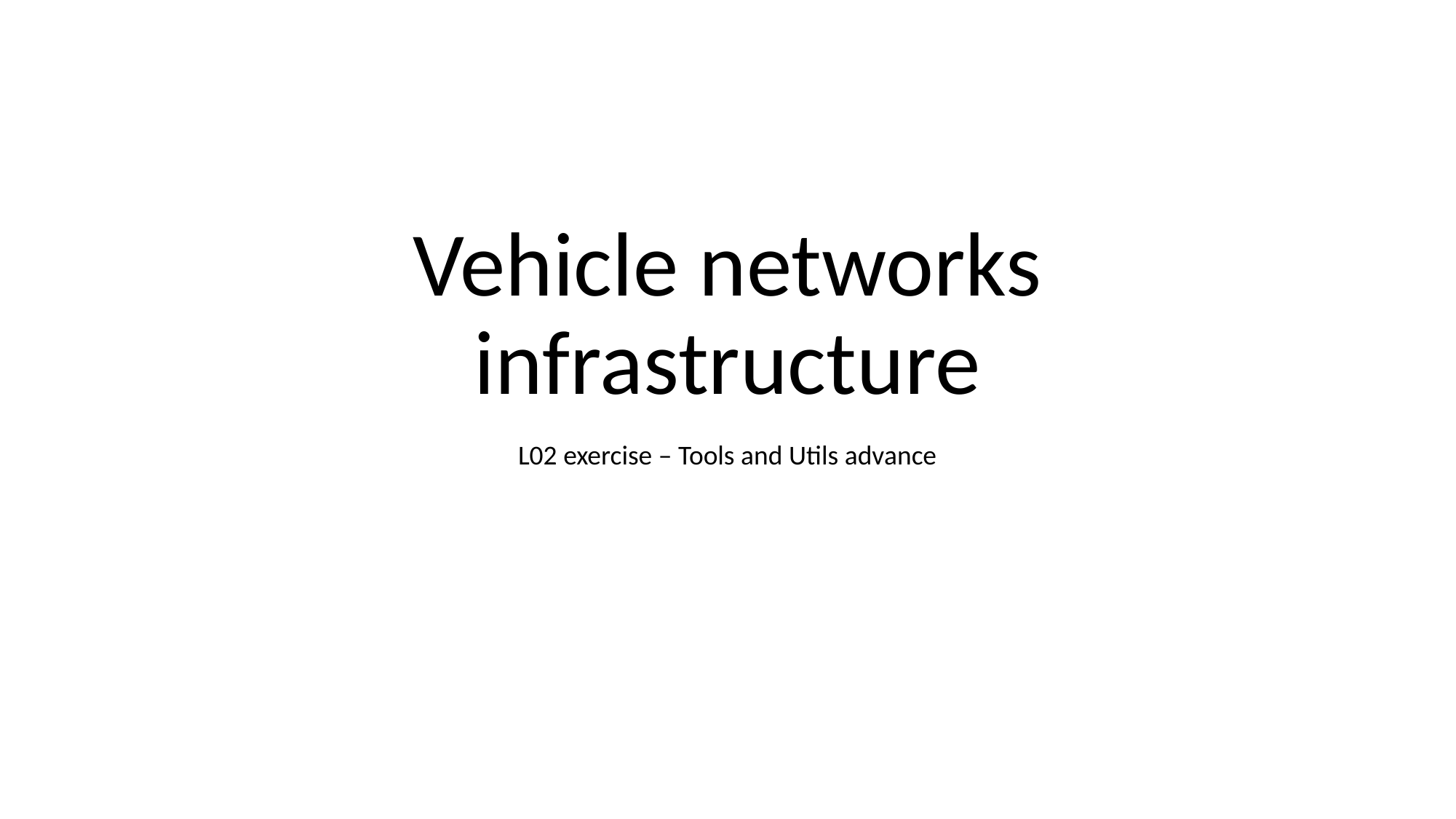

# Vehicle networks infrastructure
L02 exercise – Tools and Utils advance